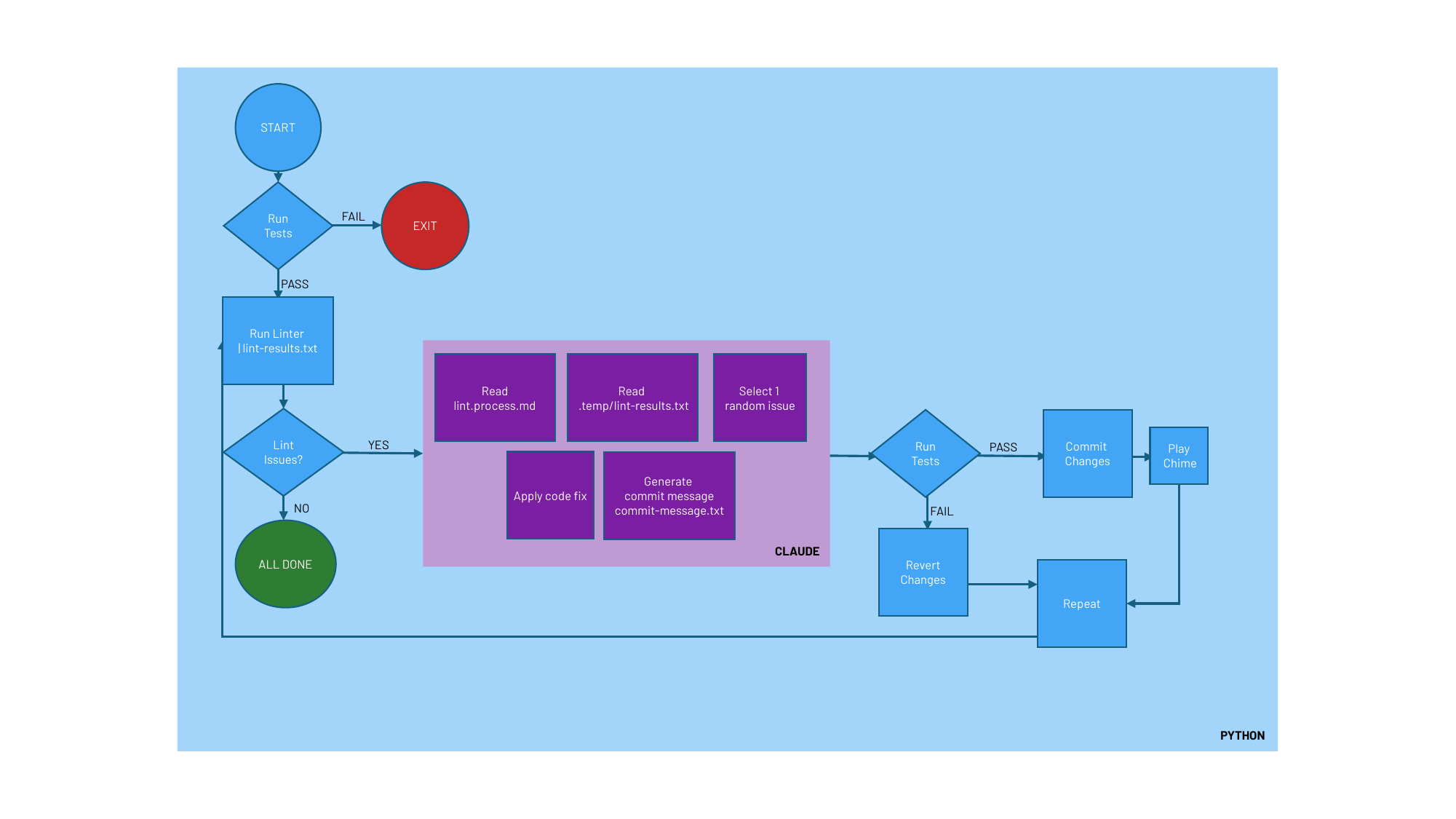

START
Run Tests
EXIT
FAIL
PASS
Run Linter
| lint-results.txt

Read lint.process.md
Read
 .temp/lint-results.txt
Select 1
random issue
Lint Issues?
Run Tests
Commit
Changes
Play
 Chime
YES
PASS
Apply code fix
Generate
commit message
commit-message.txt
NO
FAIL
ALL DONE
Revert Changes
CLAUDE
Repeat
PYTHON